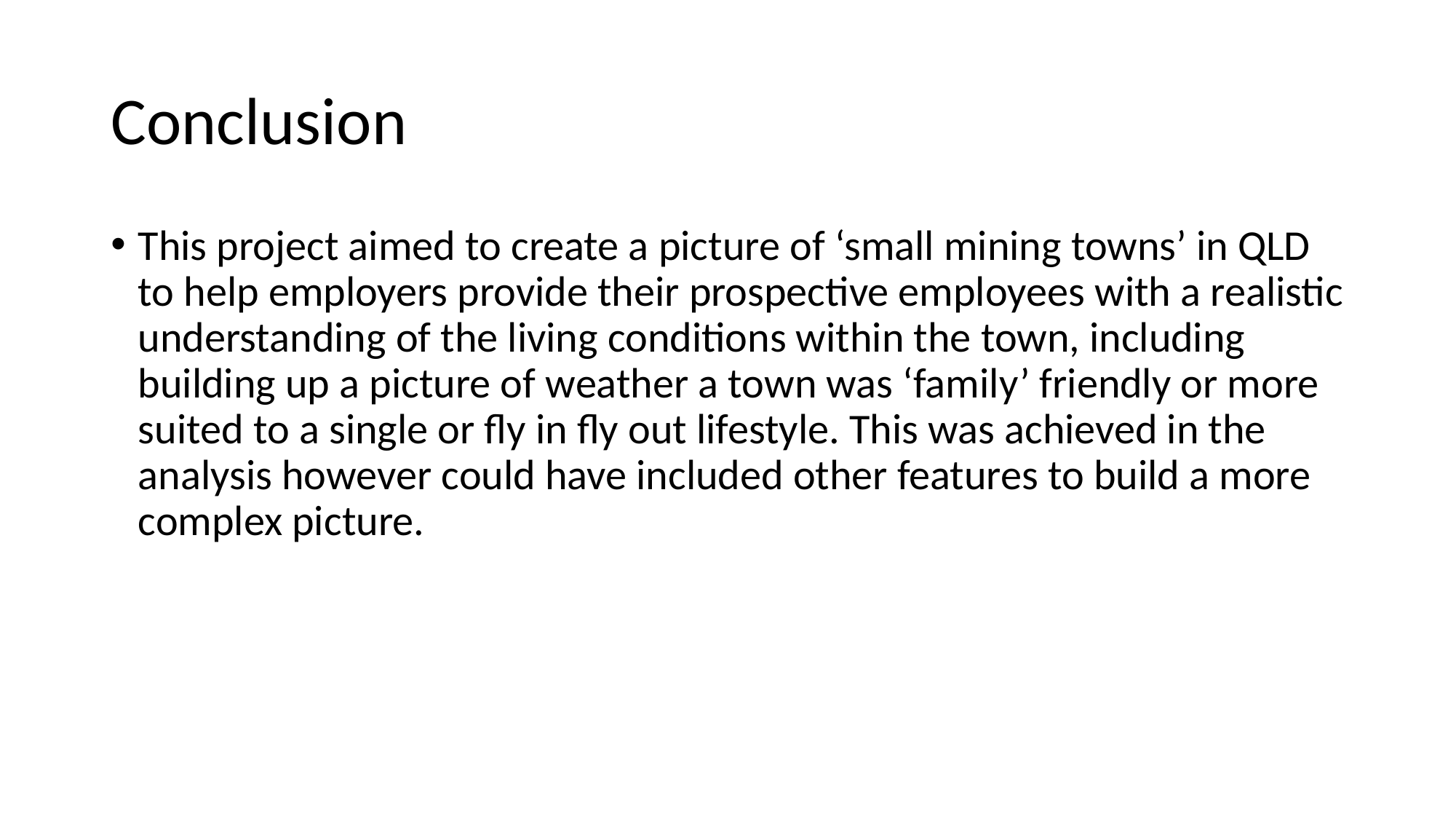

# Conclusion
This project aimed to create a picture of ‘small mining towns’ in QLD to help employers provide their prospective employees with a realistic understanding of the living conditions within the town, including building up a picture of weather a town was ‘family’ friendly or more suited to a single or fly in fly out lifestyle. This was achieved in the analysis however could have included other features to build a more complex picture.